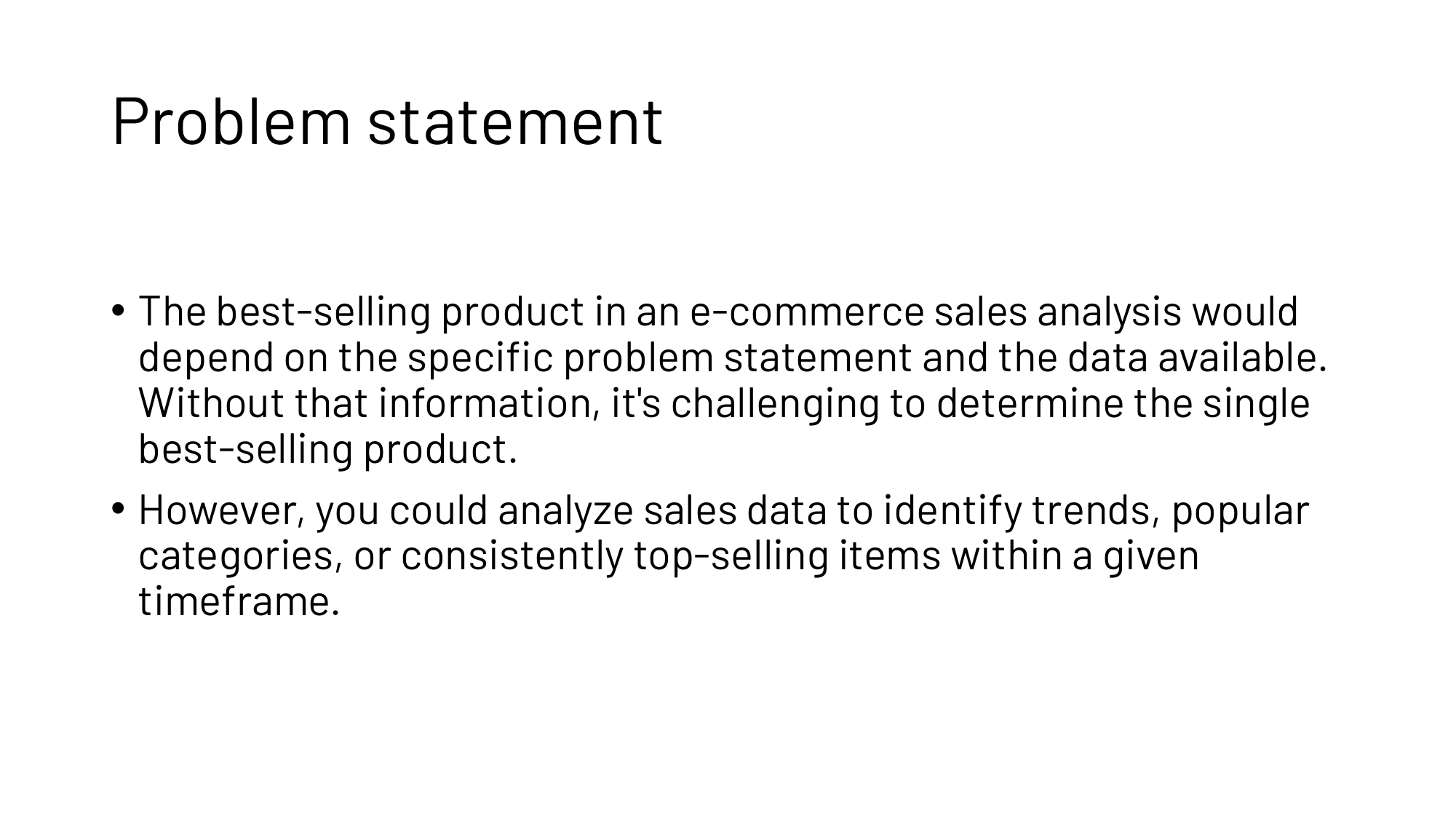

# Problem statement

The best-selling product in an e-commerce sales analysis would depend on the specific problem statement and the data available. Without that information, it's challenging to determine the single best-selling product.
However, you could analyze sales data to identify trends, popular categories, or consistently top-selling items within a given timeframe.